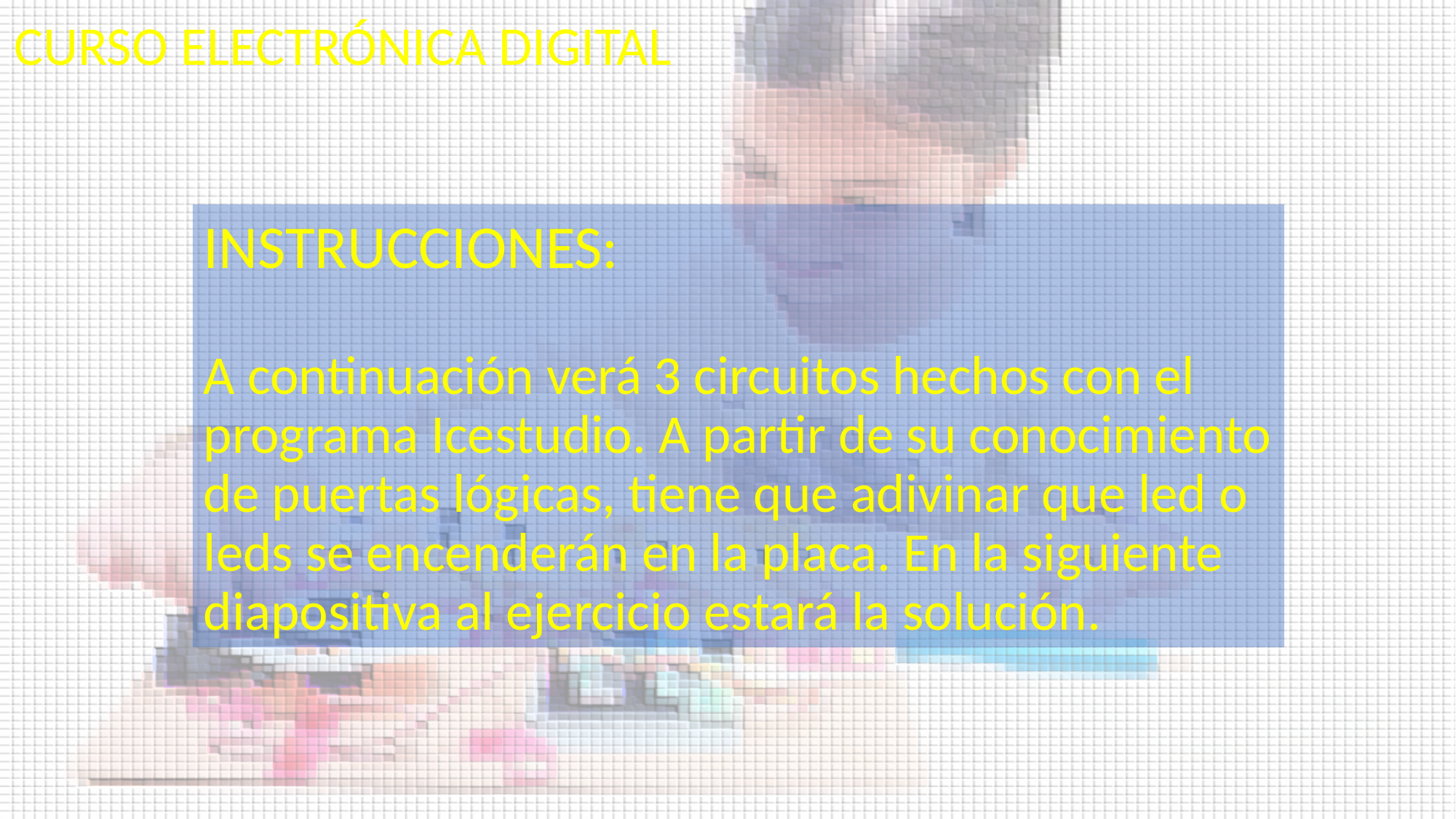

CURSO ELECTRÓNICA DIGITAL
# INSTRUCCIONES: A continuación verá 3 circuitos hechos con el programa Icestudio. A partir de su conocimiento de puertas lógicas, tiene que adivinar que led o leds se encenderán en la placa. En la siguiente diapositiva al ejercicio estará la solución.